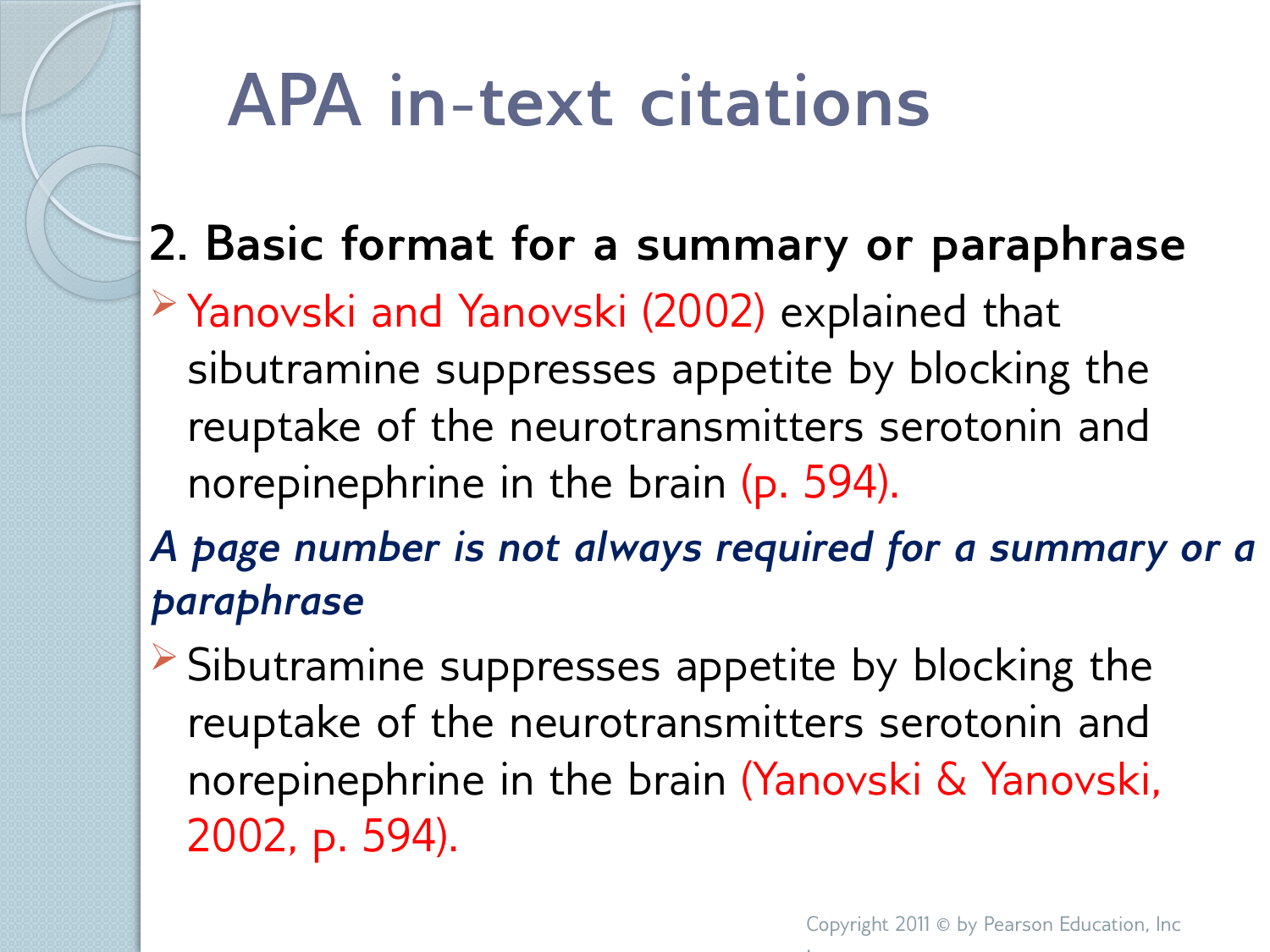

# APA in-text citations
2. Basic format for a summary or paraphrase
Yanovski and Yanovski (2002) explained that sibutramine suppresses appetite by blocking the reuptake of the neurotransmitters serotonin and norepinephrine in the brain (p. 594).
A page number is not always required for a summary or a paraphrase
Sibutramine suppresses appetite by blocking the reuptake of the neurotransmitters serotonin and norepinephrine in the brain (Yanovski & Yanovski, 2002, p. 594).
Copyright 2011 © by Pearson Education, Inc.